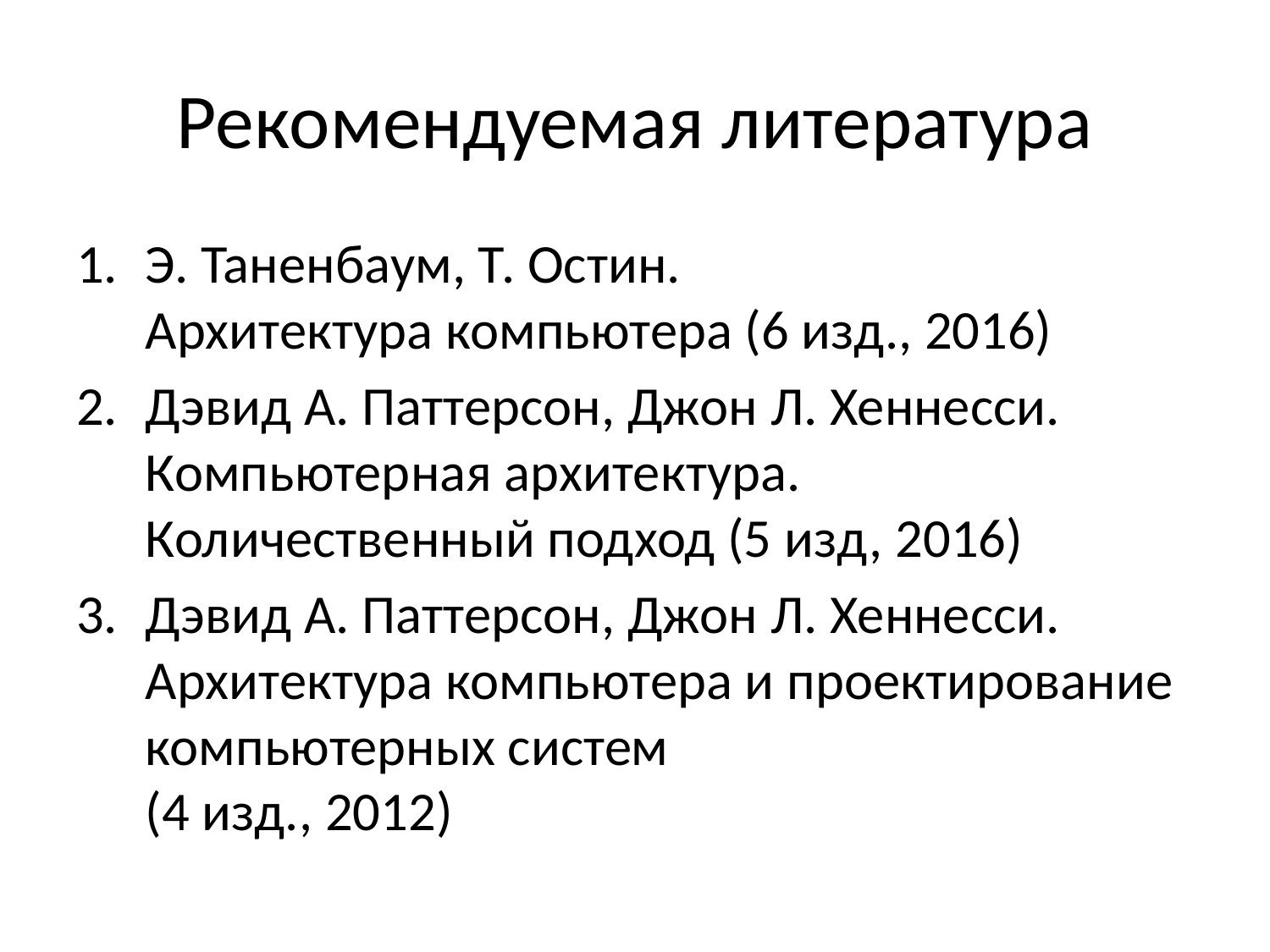

# Рекомендуемая литература
Э. Таненбаум, Т. Остин.
Архитектура компьютера (6 изд., 2016)
Дэвид А. Паттерсон, Джон Л. Хеннесси. Компьютерная архитектура. Количественный подход (5 изд, 2016)
Дэвид А. Паттерсон, Джон Л. Хеннесси. Архитектура компьютера и проектирование компьютерных систем
(4 изд., 2012)